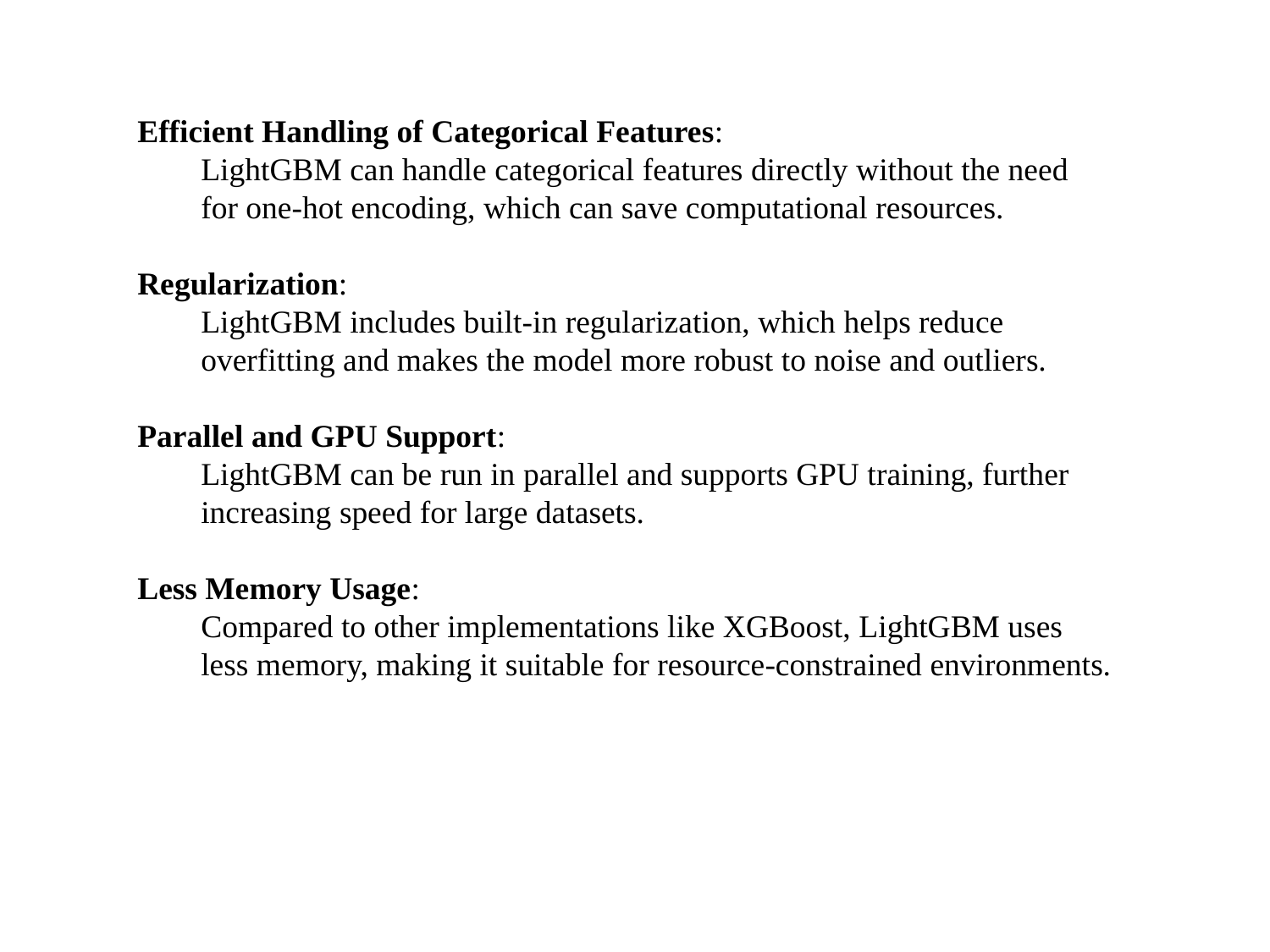

Efficient Handling of Categorical Features:
LightGBM can handle categorical features directly without the need for one-hot encoding, which can save computational resources.

Regularization:
LightGBM includes built-in regularization, which helps reduce overfitting and makes the model more robust to noise and outliers.

Parallel and GPU Support:
LightGBM can be run in parallel and supports GPU training, further increasing speed for large datasets.

Less Memory Usage:
Compared to other implementations like XGBoost, LightGBM uses less memory, making it suitable for resource-constrained environments.